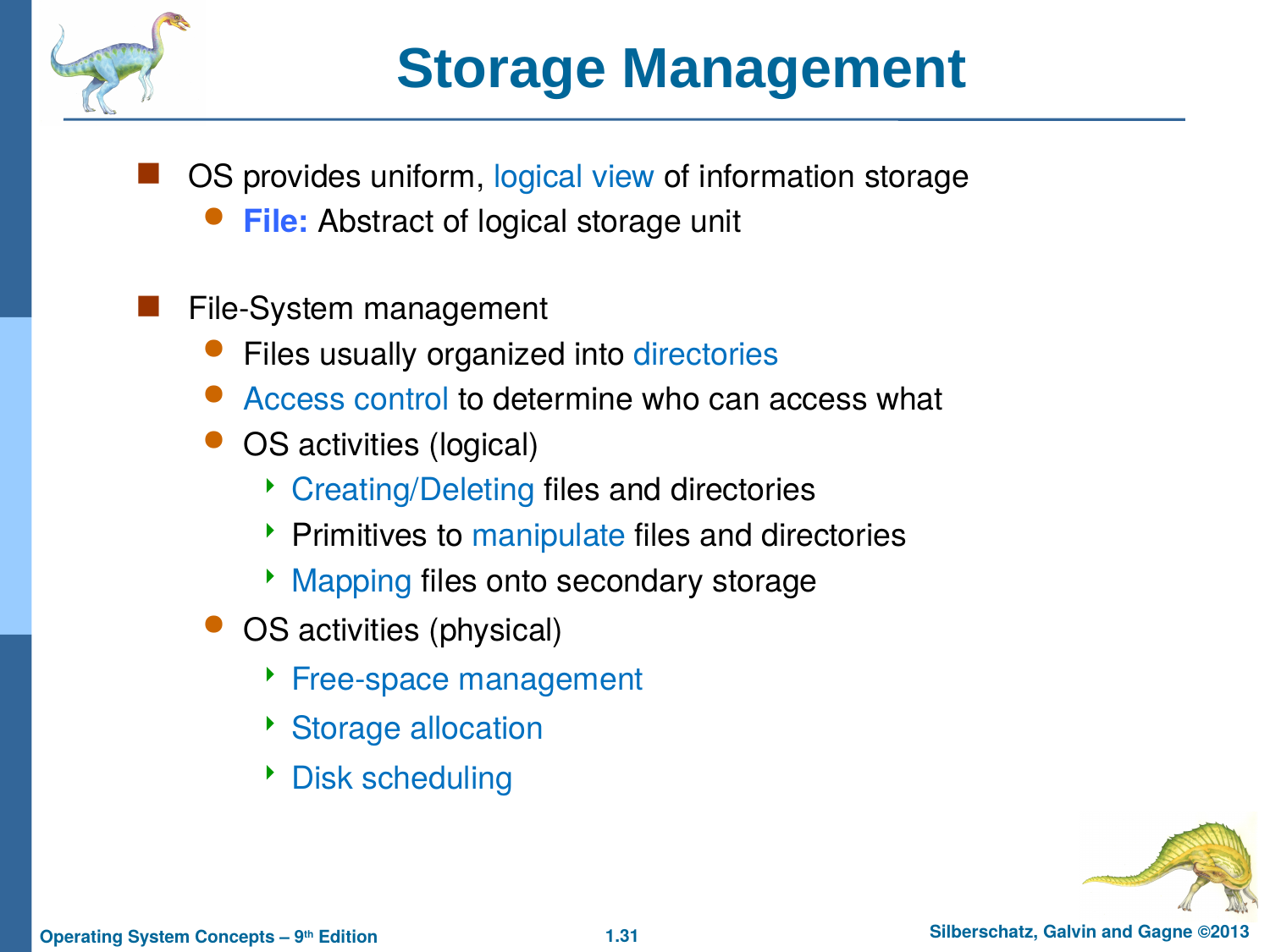

Storage Management
OS provides uniform, logical view of information storage
File: Abstract of logical storage unit

File-System management
Files usually organized into directories
Access control to determine who can access what
OS activities (logical)
Creating/Deleting files and directories
Primitives to manipulate files and directories
Mapping files onto secondary storage
OS activities (physical)
Free-space management
Storage allocation
Disk scheduling